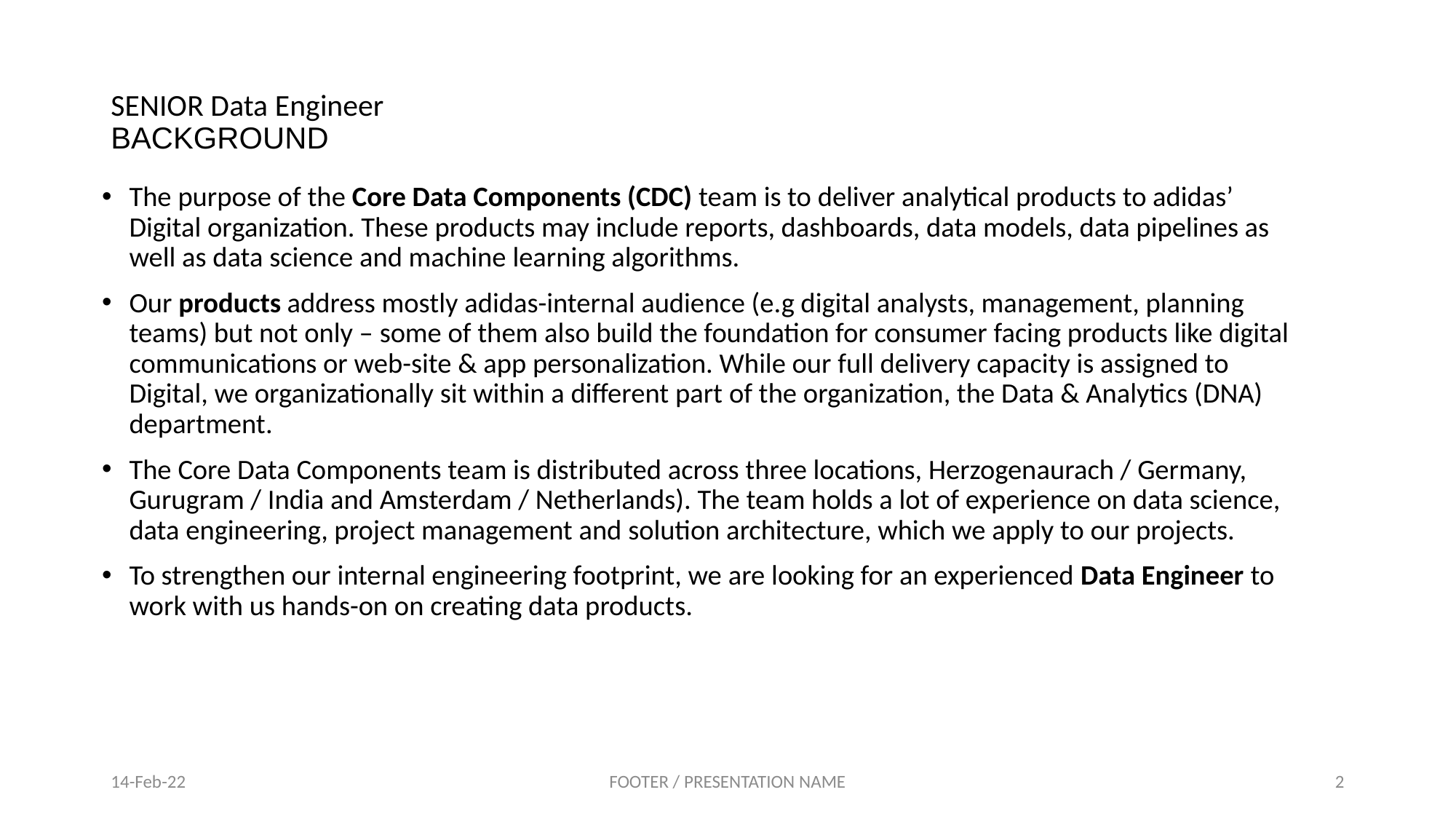

# SENIOR Data Engineer BACKGROUND
The purpose of the Core Data Components (CDC) team is to deliver analytical products to adidas’ Digital organization. These products may include reports, dashboards, data models, data pipelines as well as data science and machine learning algorithms.
Our products address mostly adidas-internal audience (e.g digital analysts, management, planning teams) but not only – some of them also build the foundation for consumer facing products like digital communications or web-site & app personalization. While our full delivery capacity is assigned to Digital, we organizationally sit within a different part of the organization, the Data & Analytics (DNA) department.
The Core Data Components team is distributed across three locations, Herzogenaurach / Germany, Gurugram / India and Amsterdam / Netherlands). The team holds a lot of experience on data science, data engineering, project management and solution architecture, which we apply to our projects.
To strengthen our internal engineering footprint, we are looking for an experienced Data Engineer to work with us hands-on on creating data products.

14-Feb-22
FOOTER / PRESENTATION NAME
2